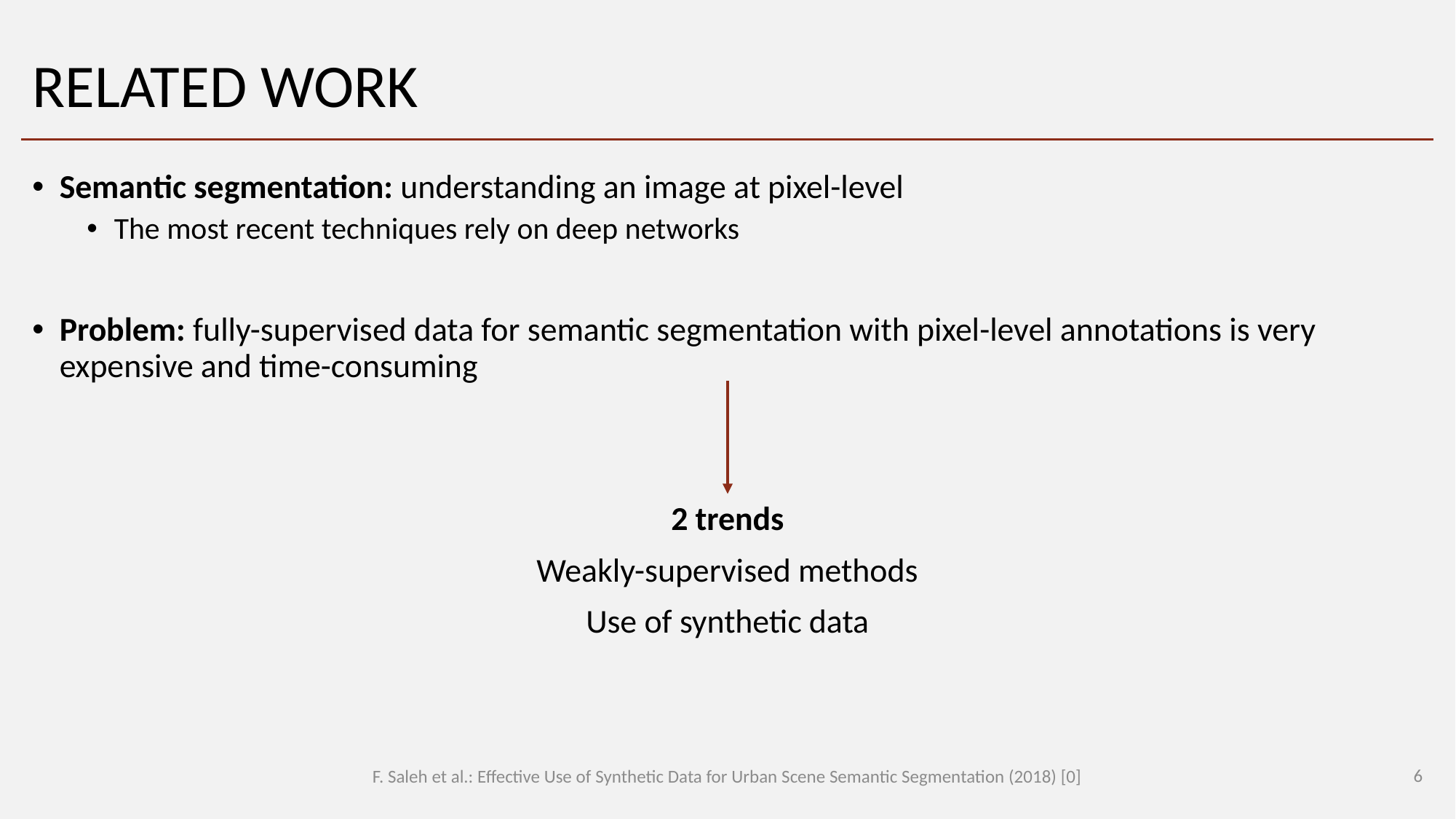

# Related Work
Semantic segmentation: understanding an image at pixel-level
The most recent techniques rely on deep networks

Problem: fully-supervised data for semantic segmentation with pixel-level annotations is very expensive and time-consuming

2 trends
Weakly-supervised methods
Use of synthetic data
6
F. Saleh et al.: Effective Use of Synthetic Data for Urban Scene Semantic Segmentation (2018) [0]